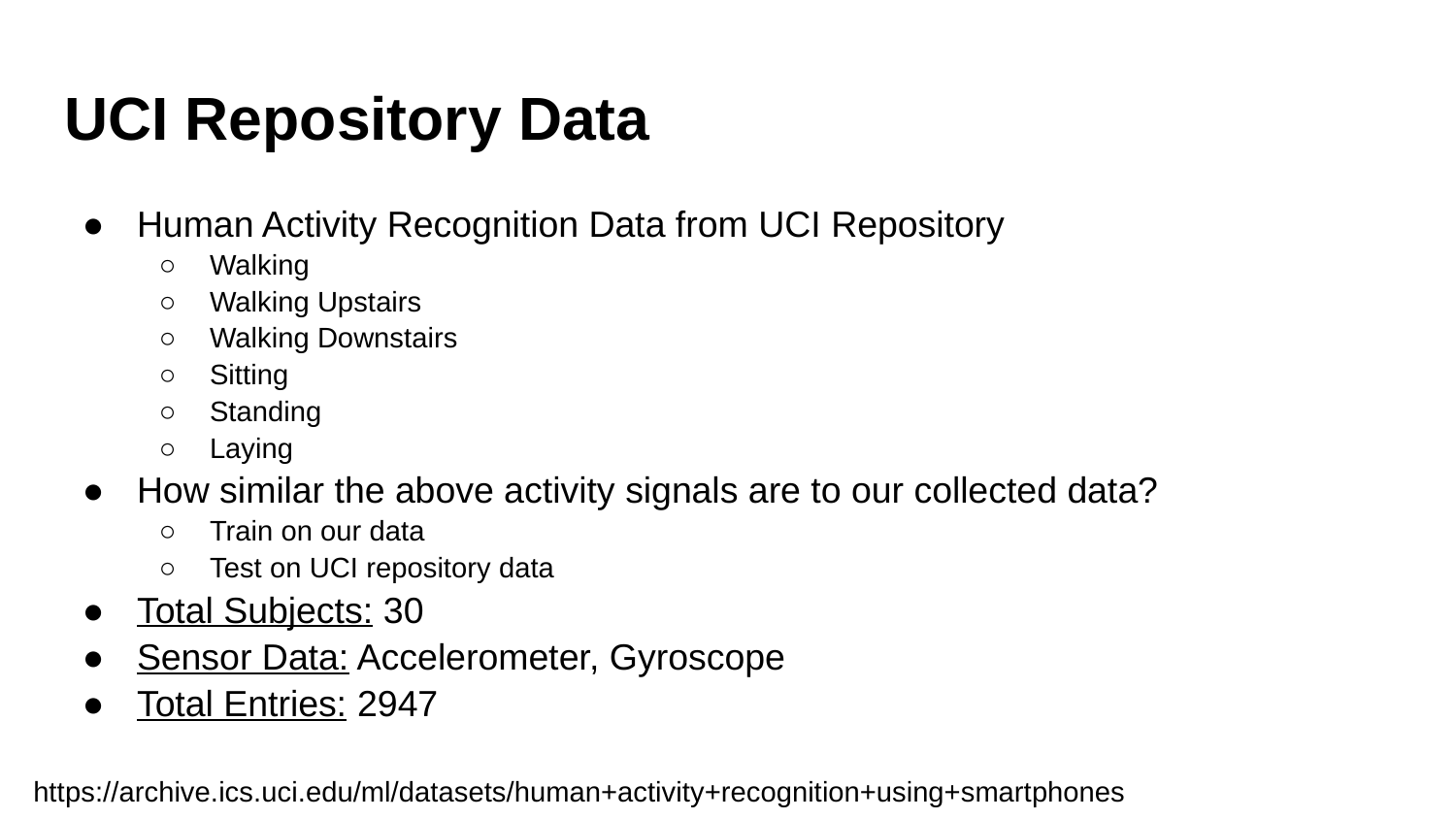

# UCI Repository Data
Human Activity Recognition Data from UCI Repository
Walking
Walking Upstairs
Walking Downstairs
Sitting
Standing
Laying
How similar the above activity signals are to our collected data?
Train on our data
Test on UCI repository data
Total Subjects: 30
Sensor Data: Accelerometer, Gyroscope
Total Entries: 2947
https://archive.ics.uci.edu/ml/datasets/human+activity+recognition+using+smartphones